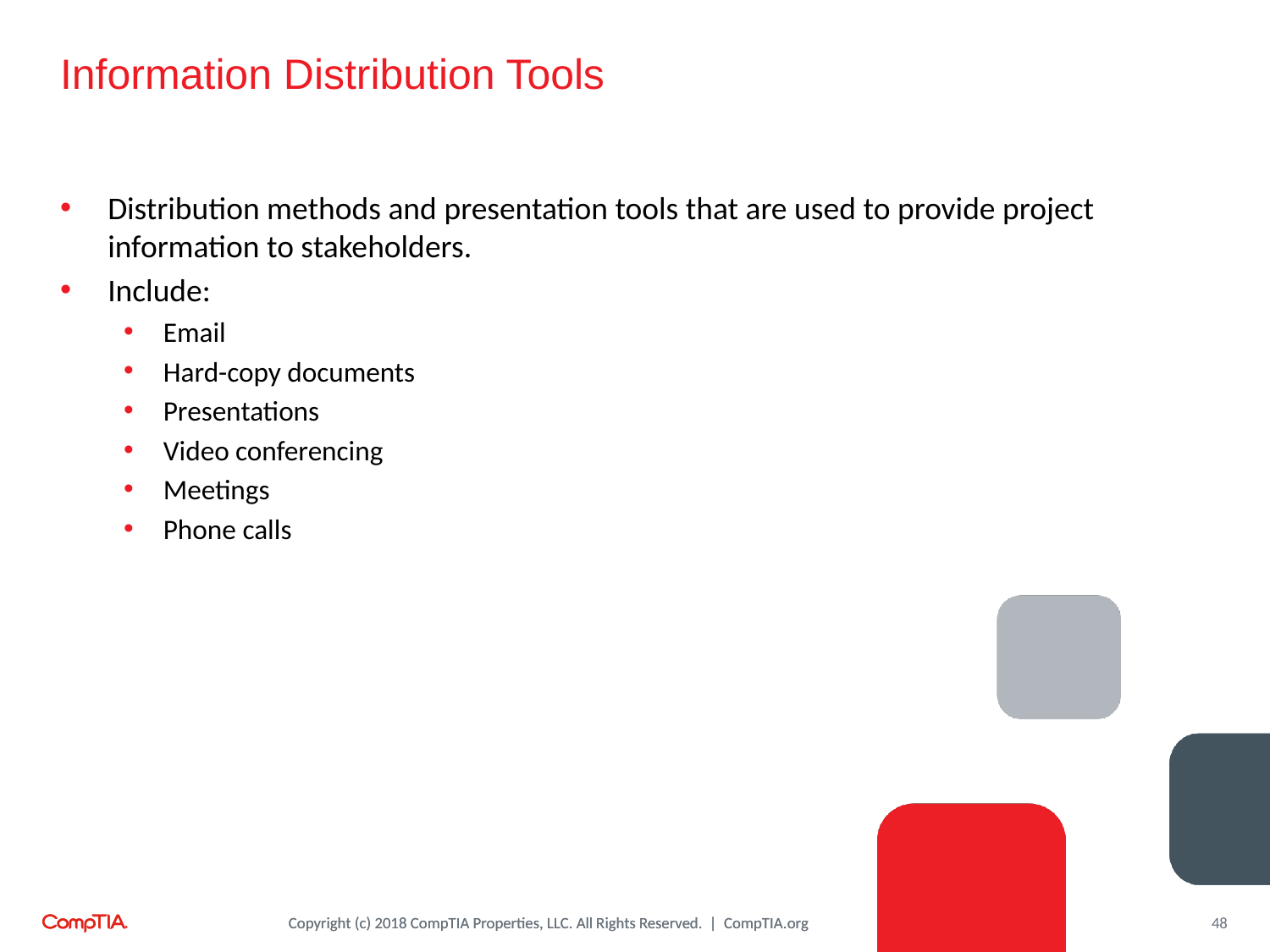

# Information Distribution Tools
Distribution methods and presentation tools that are used to provide project information to stakeholders.
Include:
Email
Hard-copy documents
Presentations
Video conferencing
Meetings
Phone calls
48